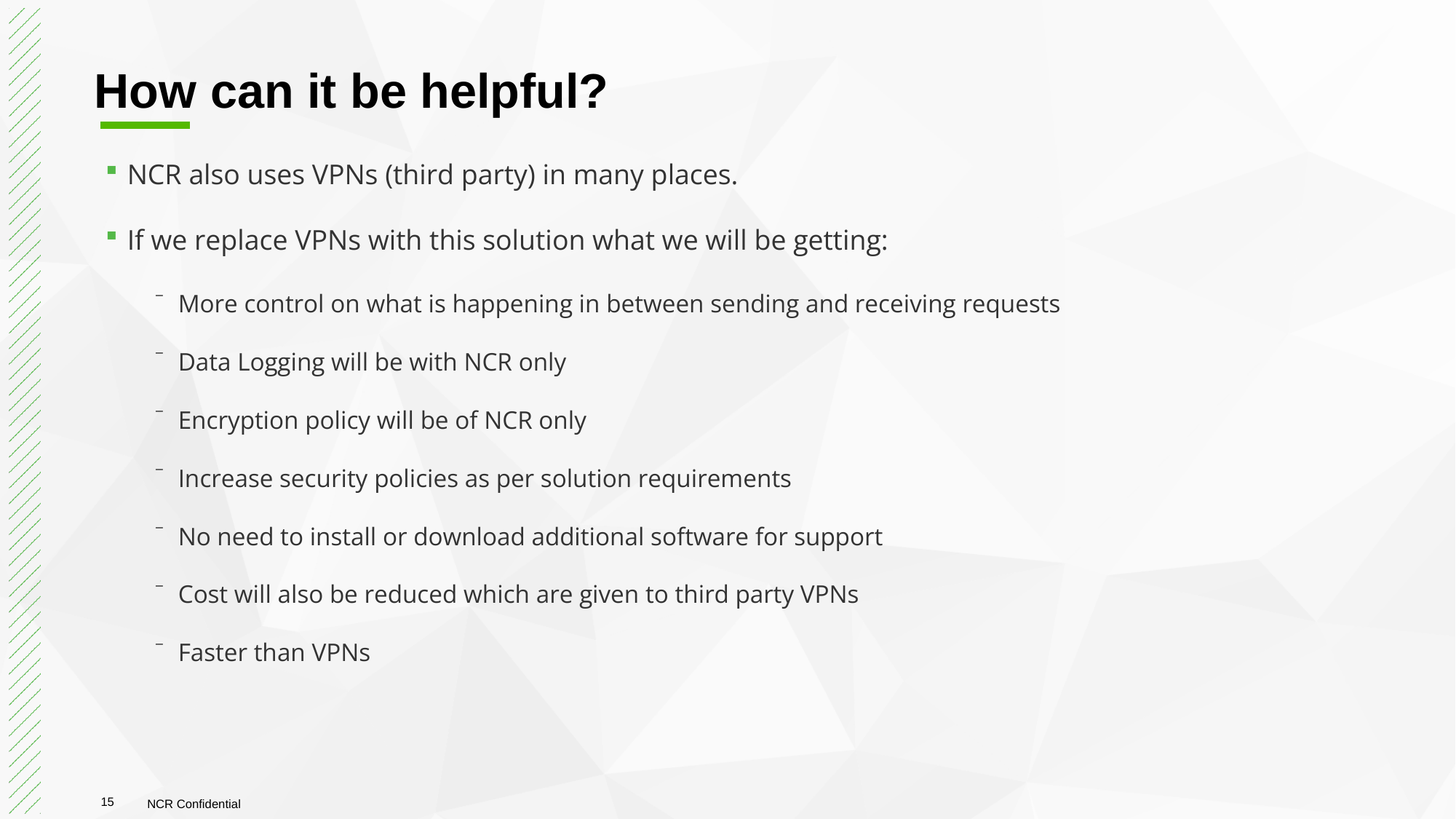

# How can it be helpful?
NCR also uses VPNs (third party) in many places.

If we replace VPNs with this solution what we will be getting:

More control on what is happening in between sending and receiving requests

Data Logging will be with NCR only

Encryption policy will be of NCR only

Increase security policies as per solution requirements

No need to install or download additional software for support

Cost will also be reduced which are given to third party VPNs

Faster than VPNs

15
NCR Confidential